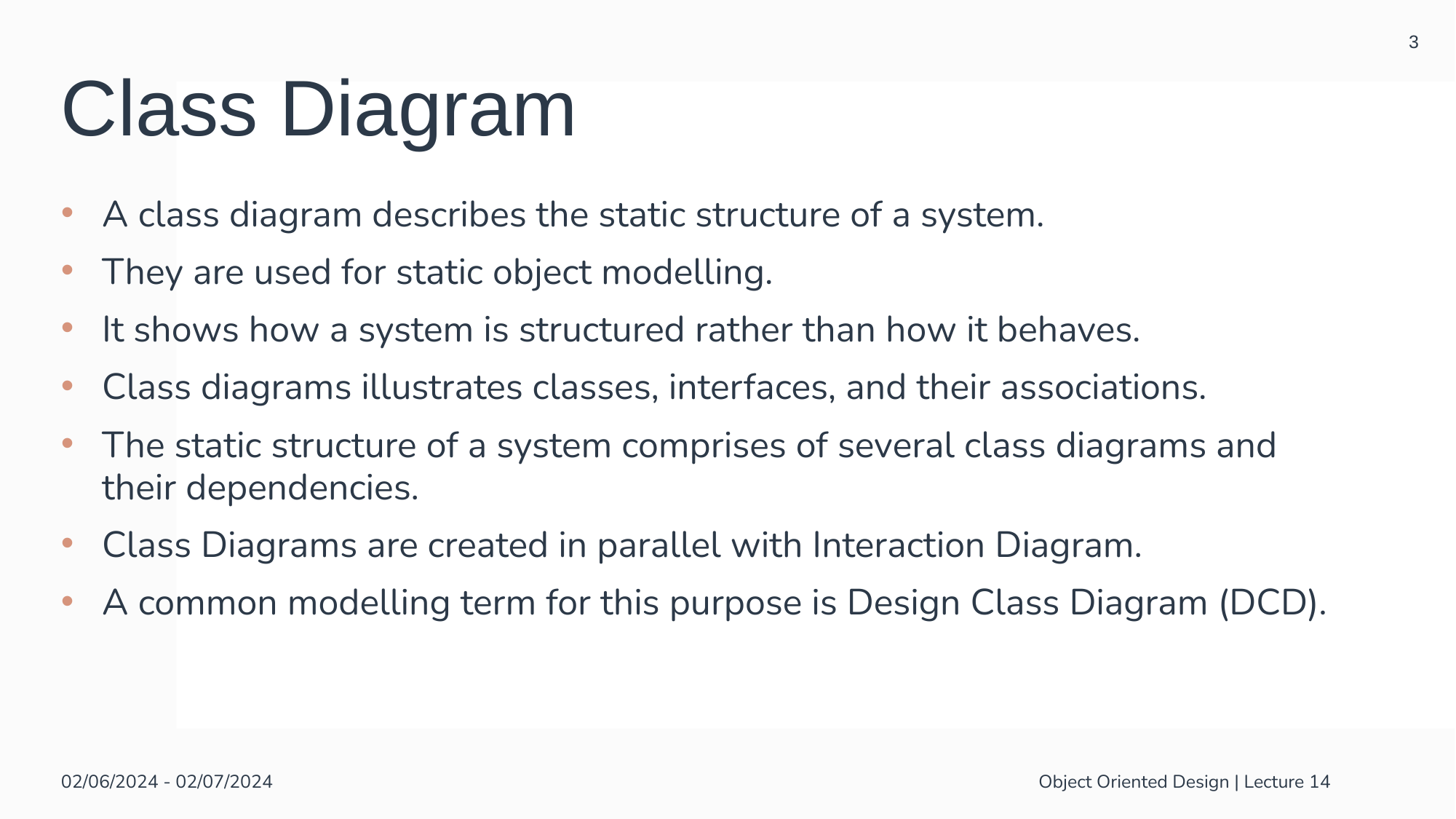

3
# Class Diagram
A class diagram describes the static structure of a system.
They are used for static object modelling.
It shows how a system is structured rather than how it behaves.
Class diagrams illustrates classes, interfaces, and their associations.
The static structure of a system comprises of several class diagrams and their dependencies.
Class Diagrams are created in parallel with Interaction Diagram.
A common modelling term for this purpose is Design Class Diagram (DCD).
02/06/2024 - 02/07/2024
Object Oriented Design | Lecture 14